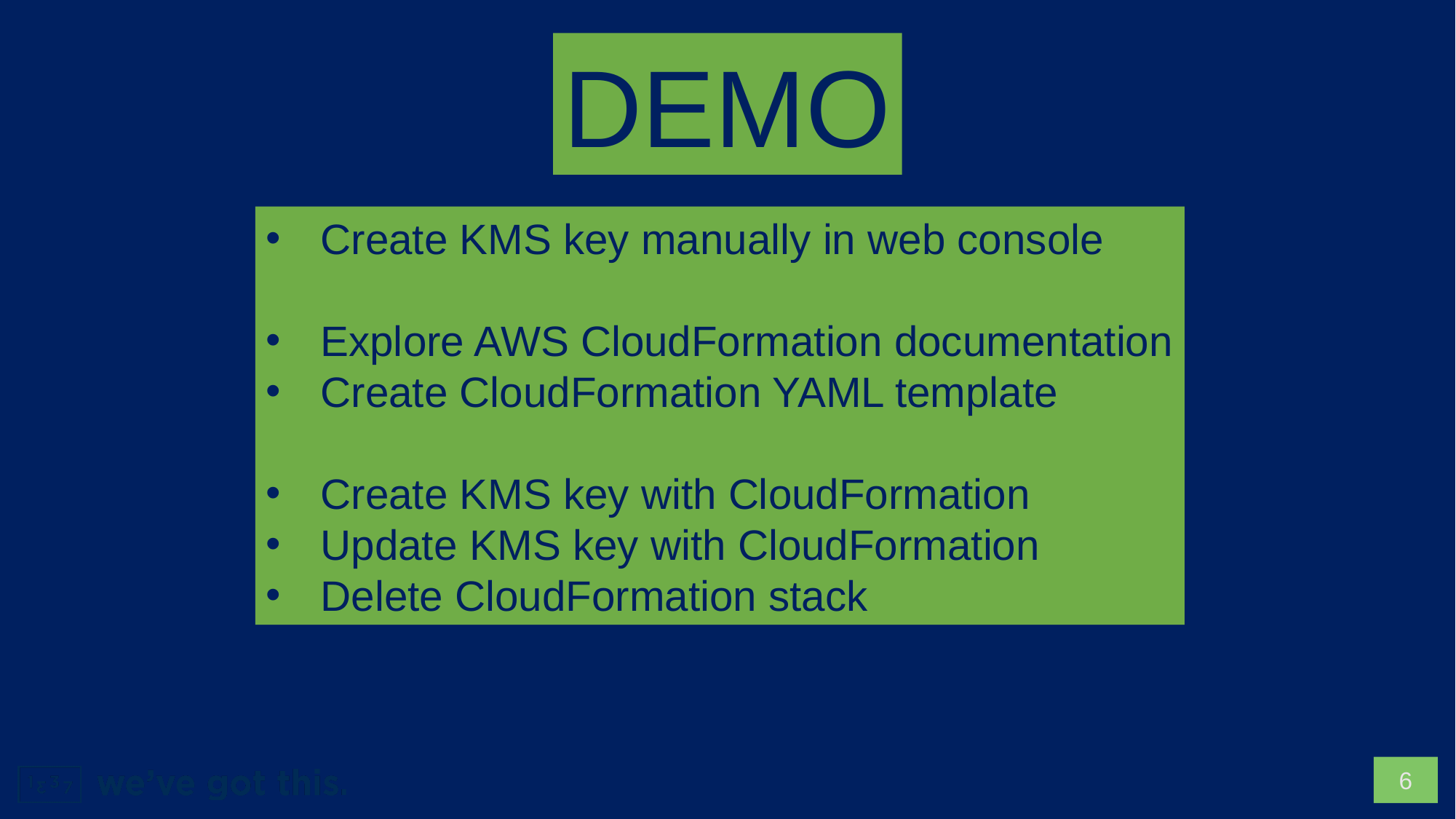

DEMO
Create KMS key manually in web console

Explore AWS CloudFormation documentation
Create CloudFormation YAML template

Create KMS key with CloudFormation
Update KMS key with CloudFormation
Delete CloudFormation stack